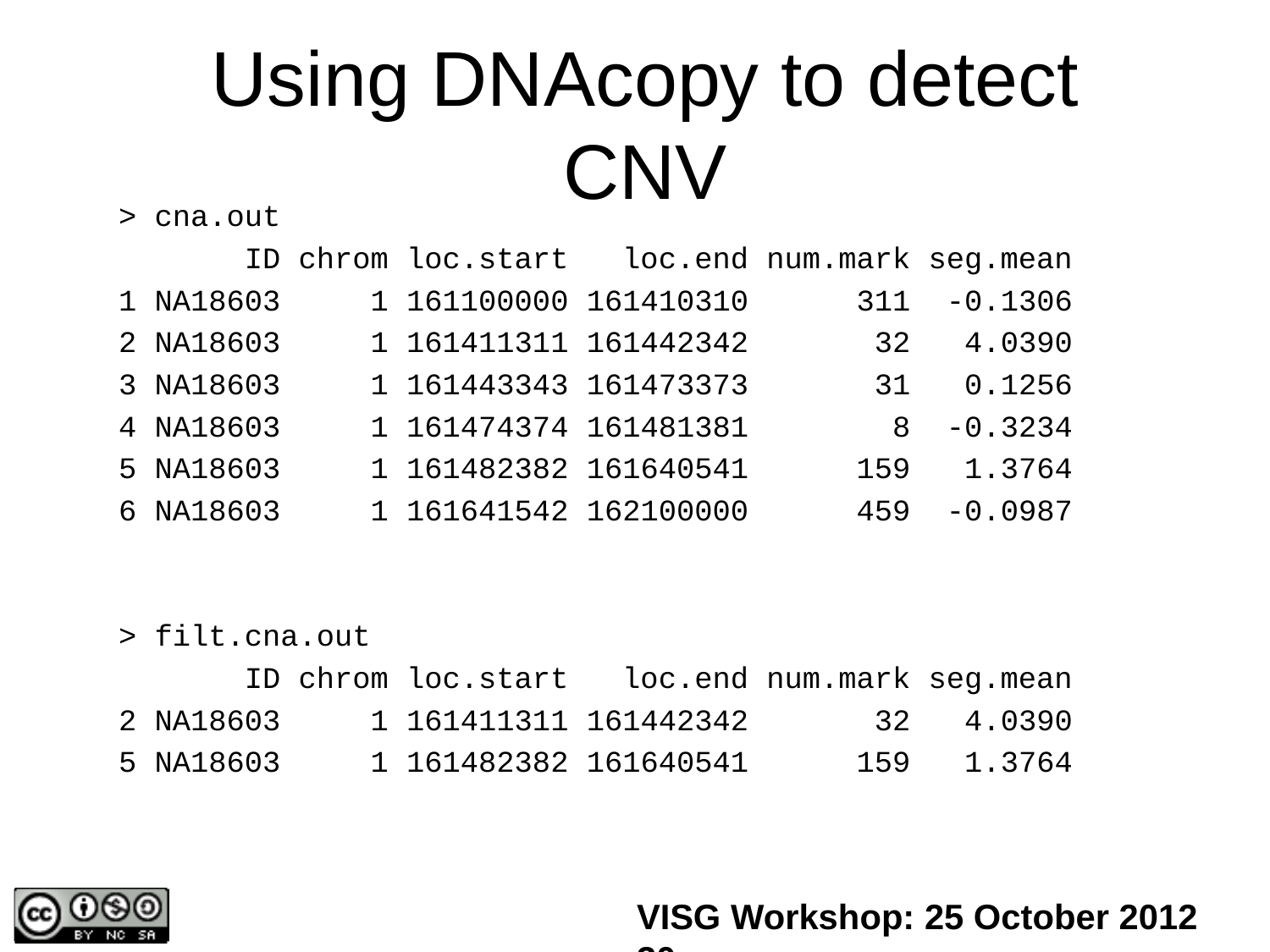

# Using DNAcopy to detect CNV
> cna.out
       ID chrom loc.start   loc.end num.mark seg.mean
1 NA18603     1 161100000 161410310      311  -0.1306
2 NA18603     1 161411311 161442342       32   4.0390
3 NA18603     1 161443343 161473373       31   0.1256
4 NA18603     1 161474374 161481381        8  -0.3234
5 NA18603     1 161482382 161640541      159   1.3764
6 NA18603     1 161641542 162100000      459  -0.0987

> filt.cna.out
       ID chrom loc.start   loc.end num.mark seg.mean
2 NA18603     1 161411311 161442342       32   4.0390
5 NA18603     1 161482382 161640541      159   1.3764